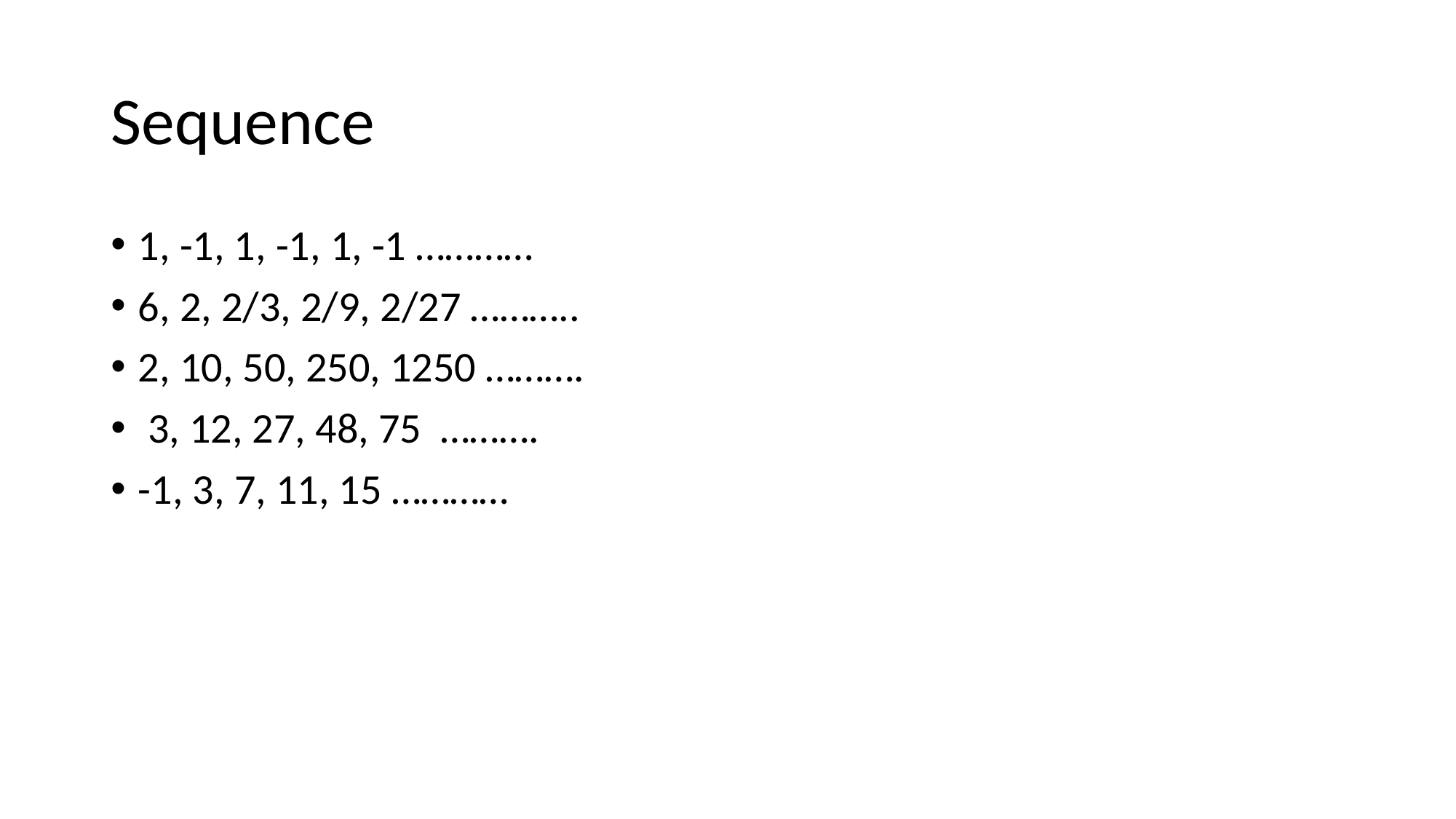

# Sequence
1, -1, 1, -1, 1, -1 …………
6, 2, 2/3, 2/9, 2/27 ………..
2, 10, 50, 250, 1250 ……….
 3, 12, 27, 48, 75  ……….
-1, 3, 7, 11, 15 …………